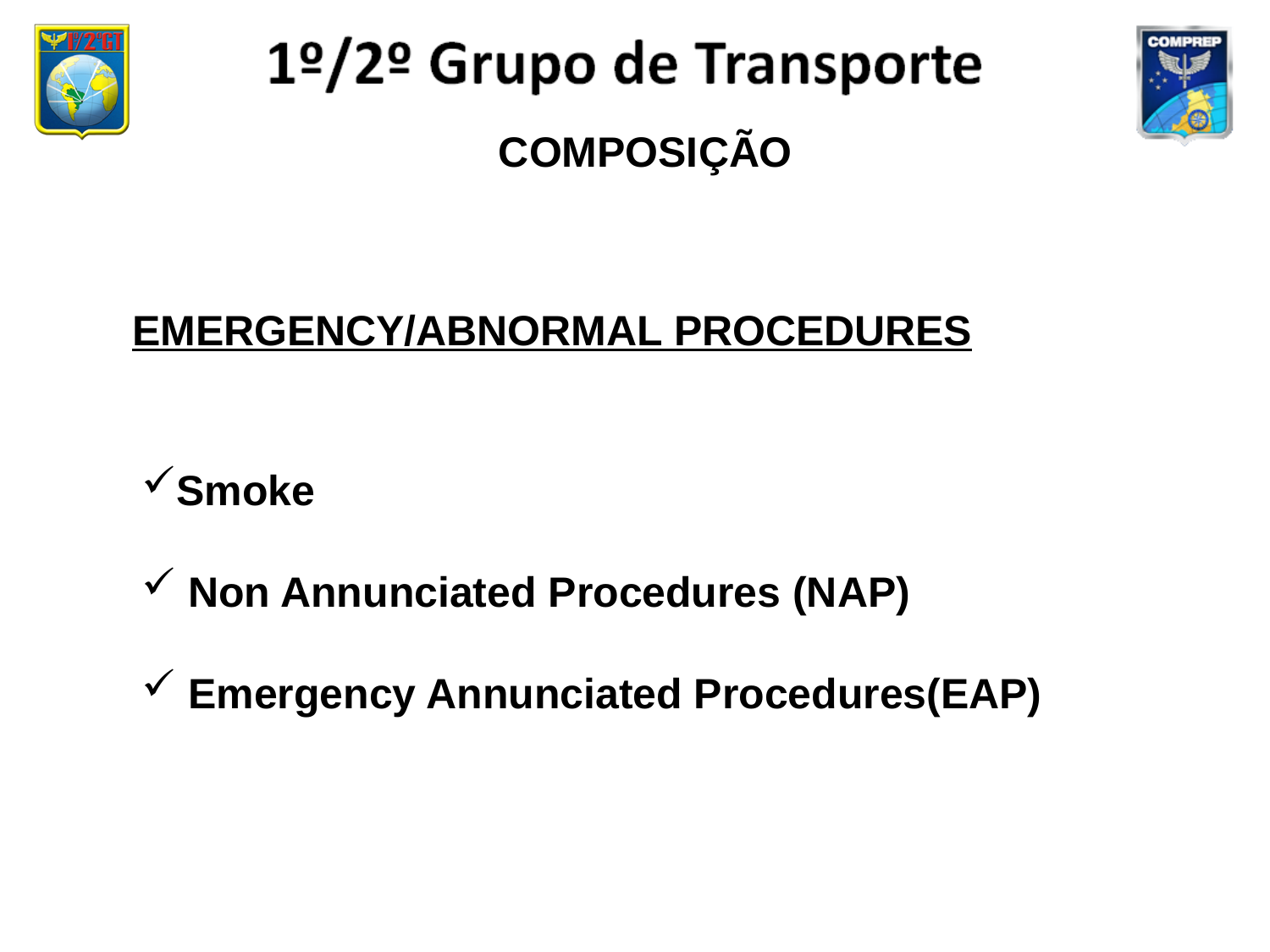

COMPOSIÇÃO
 EMERGENCY/ABNORMAL PROCEDURES
Smoke
 Non Annunciated Procedures (NAP)
 Emergency Annunciated Procedures(EAP)